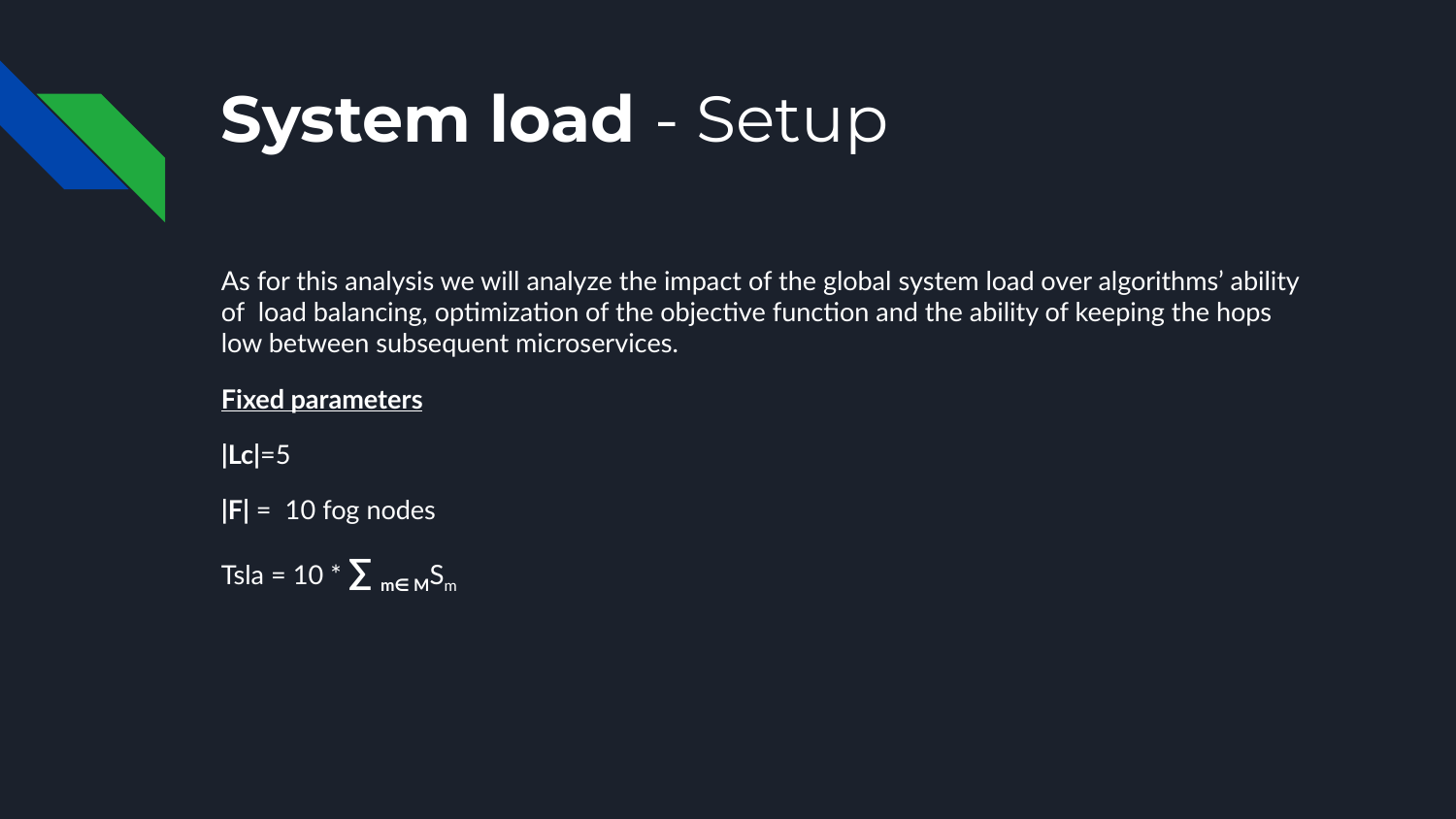

# System load - Setup
As for this analysis we will analyze the impact of the global system load over algorithms’ ability of  load balancing, optimization of the objective function and the ability of keeping the hops low between subsequent microservices.
Fixed parameters
|Lc|=5
|F| =  10 fog nodes
Tsla = 10 * ∑ m∈ MSm